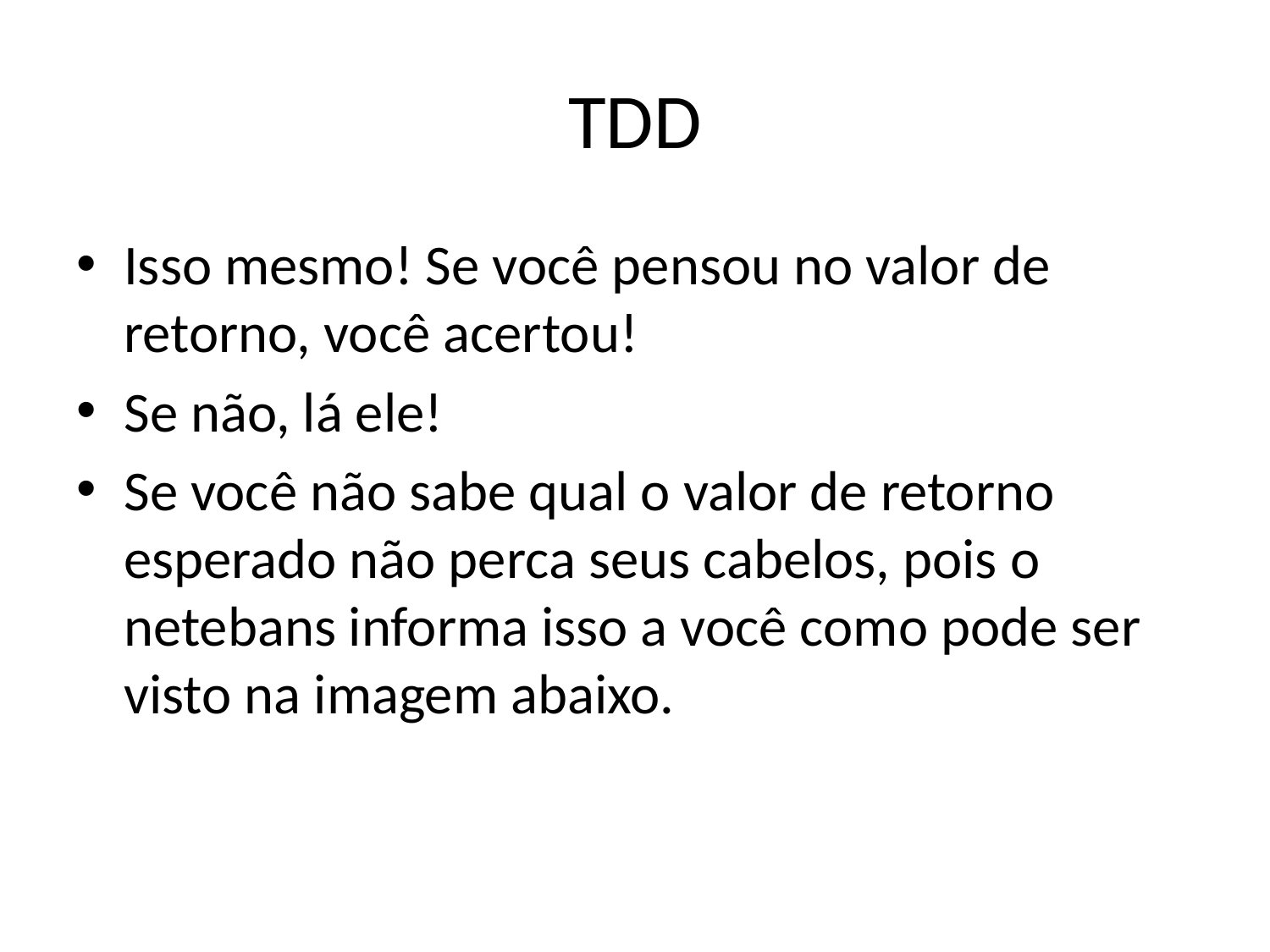

# TDD
Isso mesmo! Se você pensou no valor de retorno, você acertou!
Se não, lá ele!
Se você não sabe qual o valor de retorno esperado não perca seus cabelos, pois o netebans informa isso a você como pode ser visto na imagem abaixo.